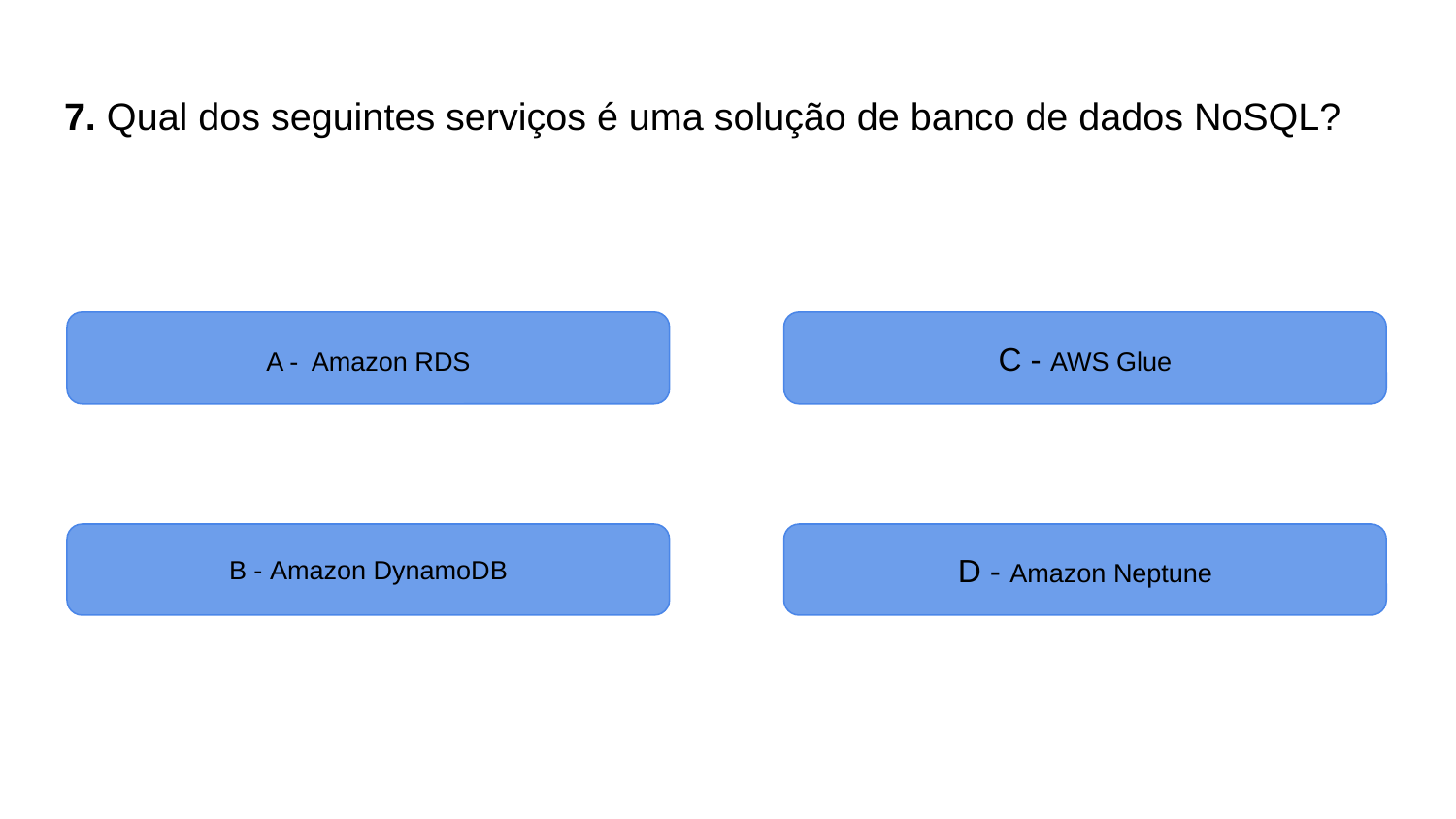

# 7. Qual dos seguintes serviços é uma solução de banco de dados NoSQL?

A -  Amazon RDS
C - AWS Glue
B - Amazon DynamoDB
D - Amazon Neptune